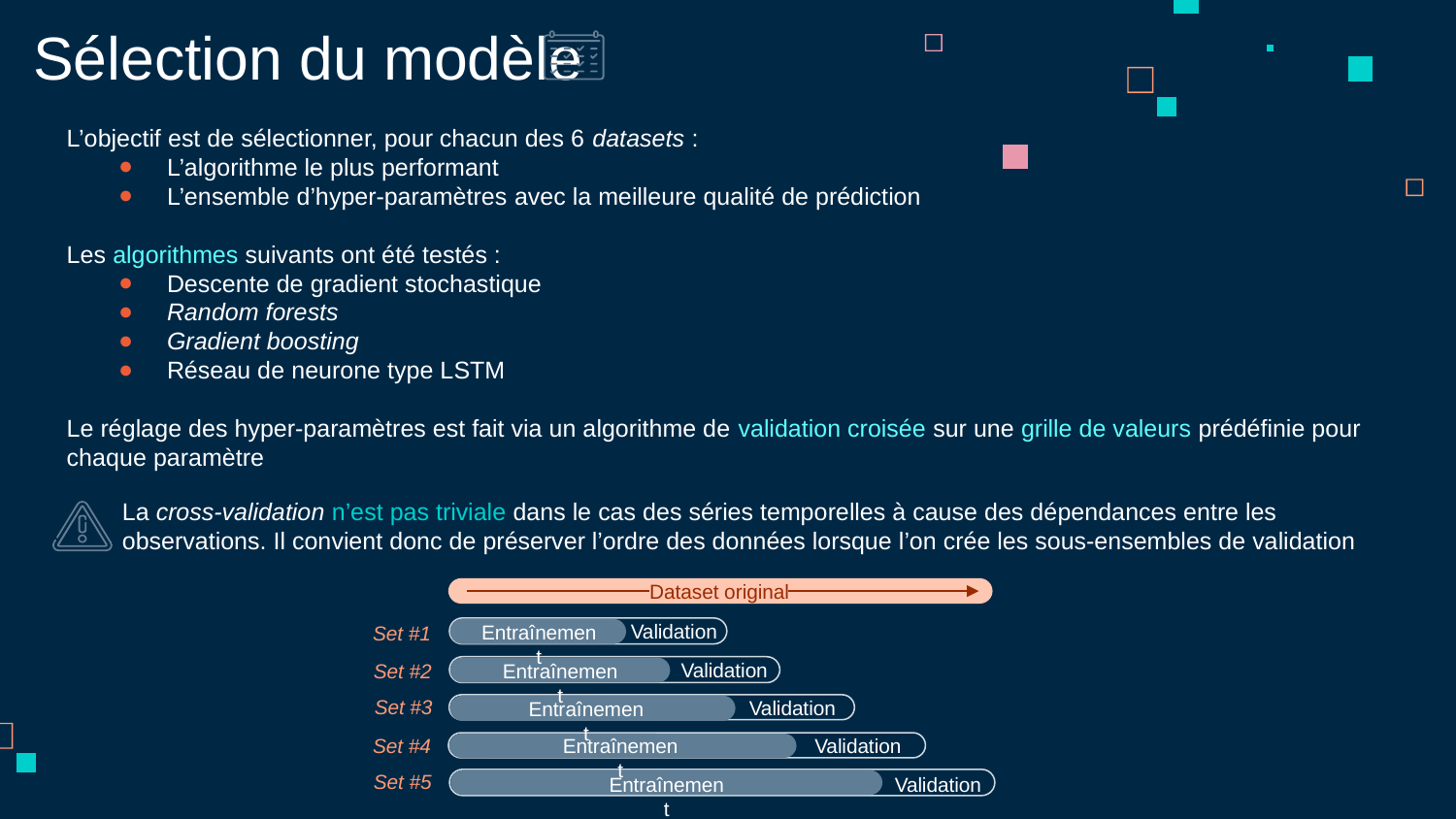

# Sélection du modèle

L’objectif est de sélectionner, pour chacun des 6 datasets :
L’algorithme le plus performant
L’ensemble d’hyper-paramètres avec la meilleure qualité de prédiction

Les algorithmes suivants ont été testés :
Descente de gradient stochastique
Random forests
Gradient boosting
Réseau de neurone type LSTM

Le réglage des hyper-paramètres est fait via un algorithme de validation croisée sur une grille de valeurs prédéfinie pour chaque paramètre

La cross-validation n’est pas triviale dans le cas des séries temporelles à cause des dépendances entre les observations. Il convient donc de préserver l’ordre des données lorsque l’on crée les sous-ensembles de validation

Dataset original
Validation
Entraînement

Validation
Entraînement
Validation
Entraînement
Validation
Entraînement
Validation
Entraînement
Set #1
Set #2
Set #3
Set #4
Set #5